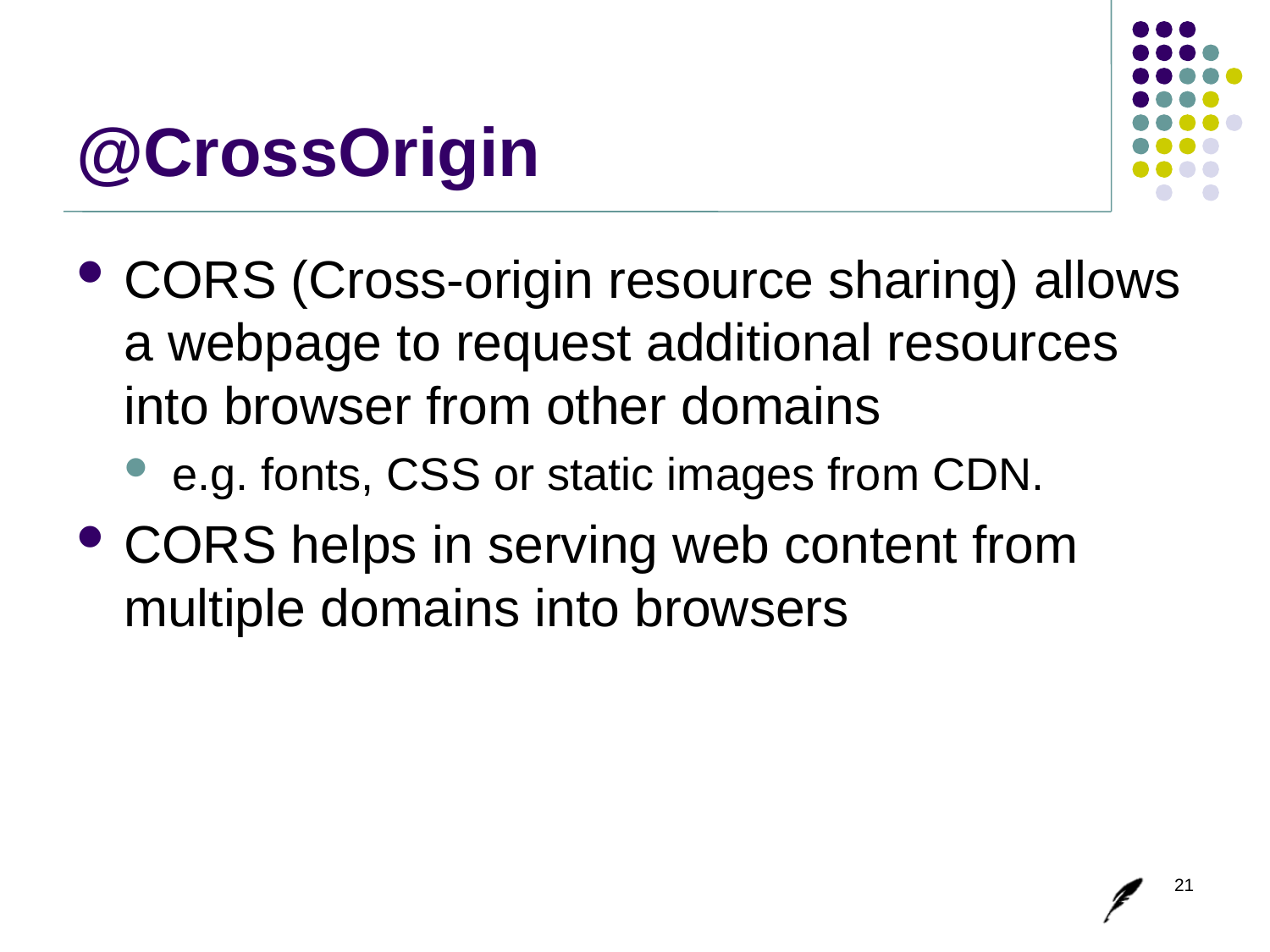

# @CrossOrigin
CORS (Cross-origin resource sharing) allows a webpage to request additional resources into browser from other domains
e.g. fonts, CSS or static images from CDN.
CORS helps in serving web content from multiple domains into browsers
21